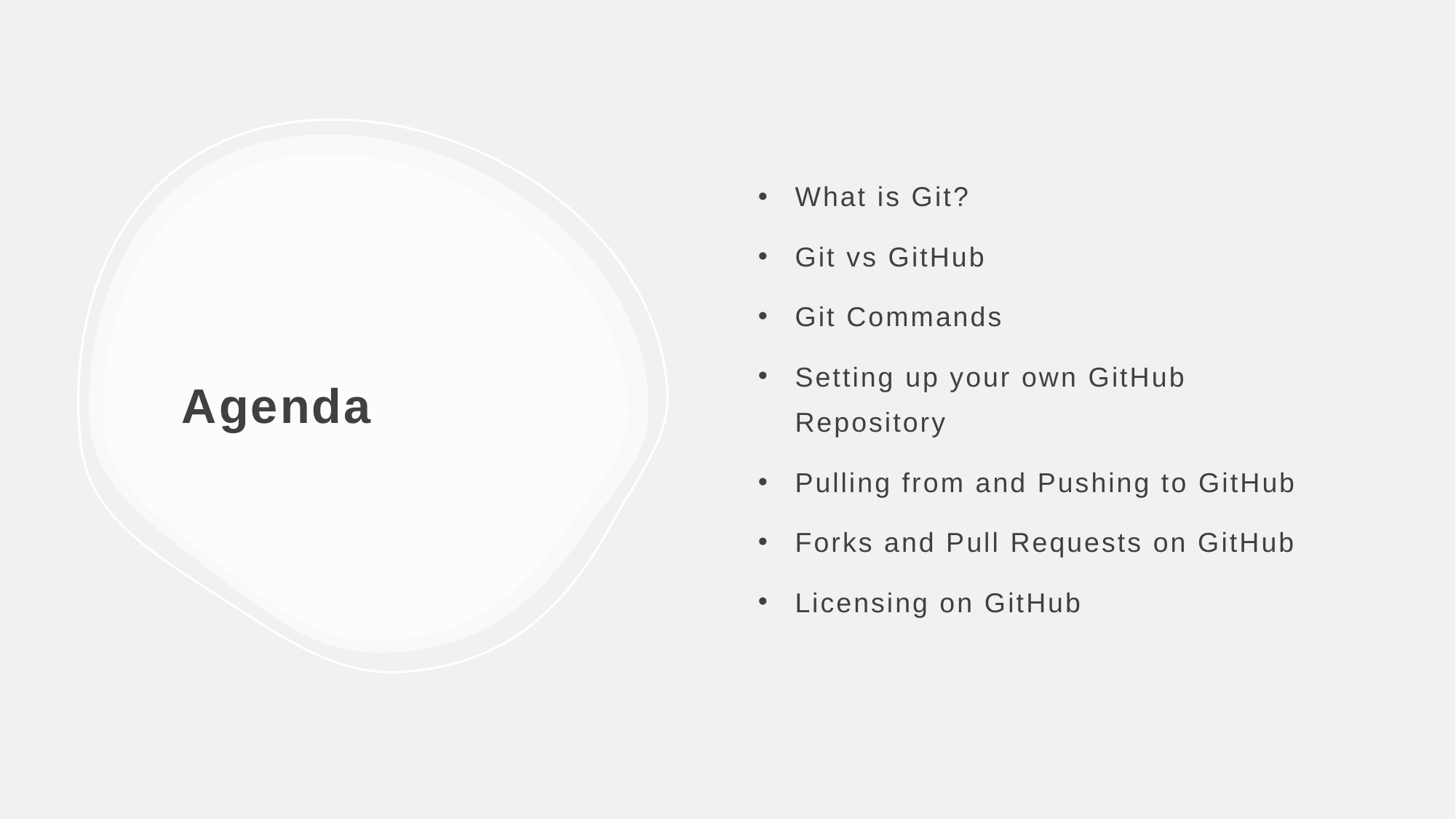

What is Git?
Git vs GitHub
Git Commands
Setting up your own GitHub Repository
Pulling from and Pushing to GitHub
Forks and Pull Requests on GitHub
Licensing on GitHub
# Agenda